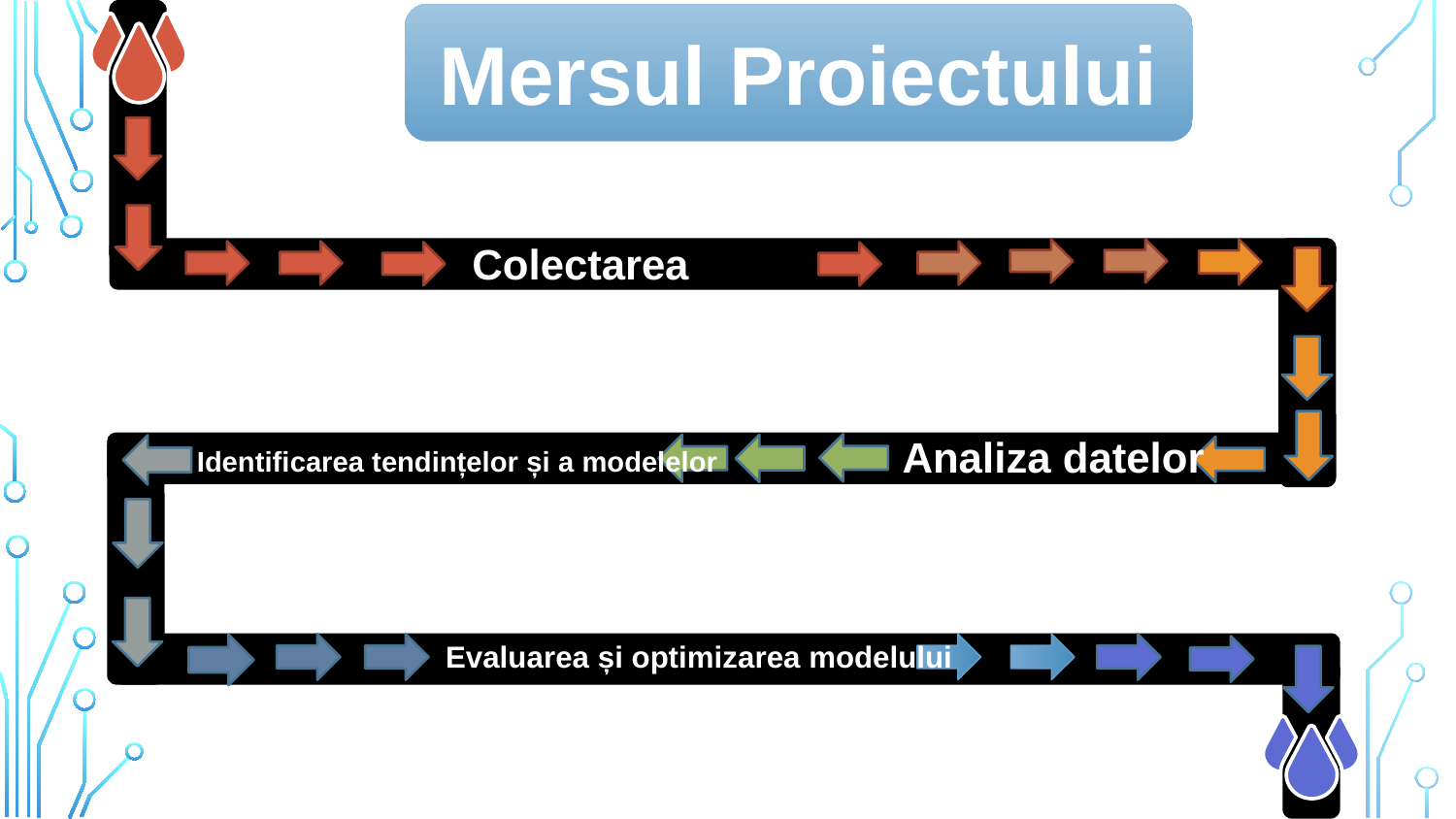

Mersul Proiectului

Colectarea datelor

Analiza datelor

Identificarea tendințelor și a modelelor

Evaluarea și optimizarea modelului